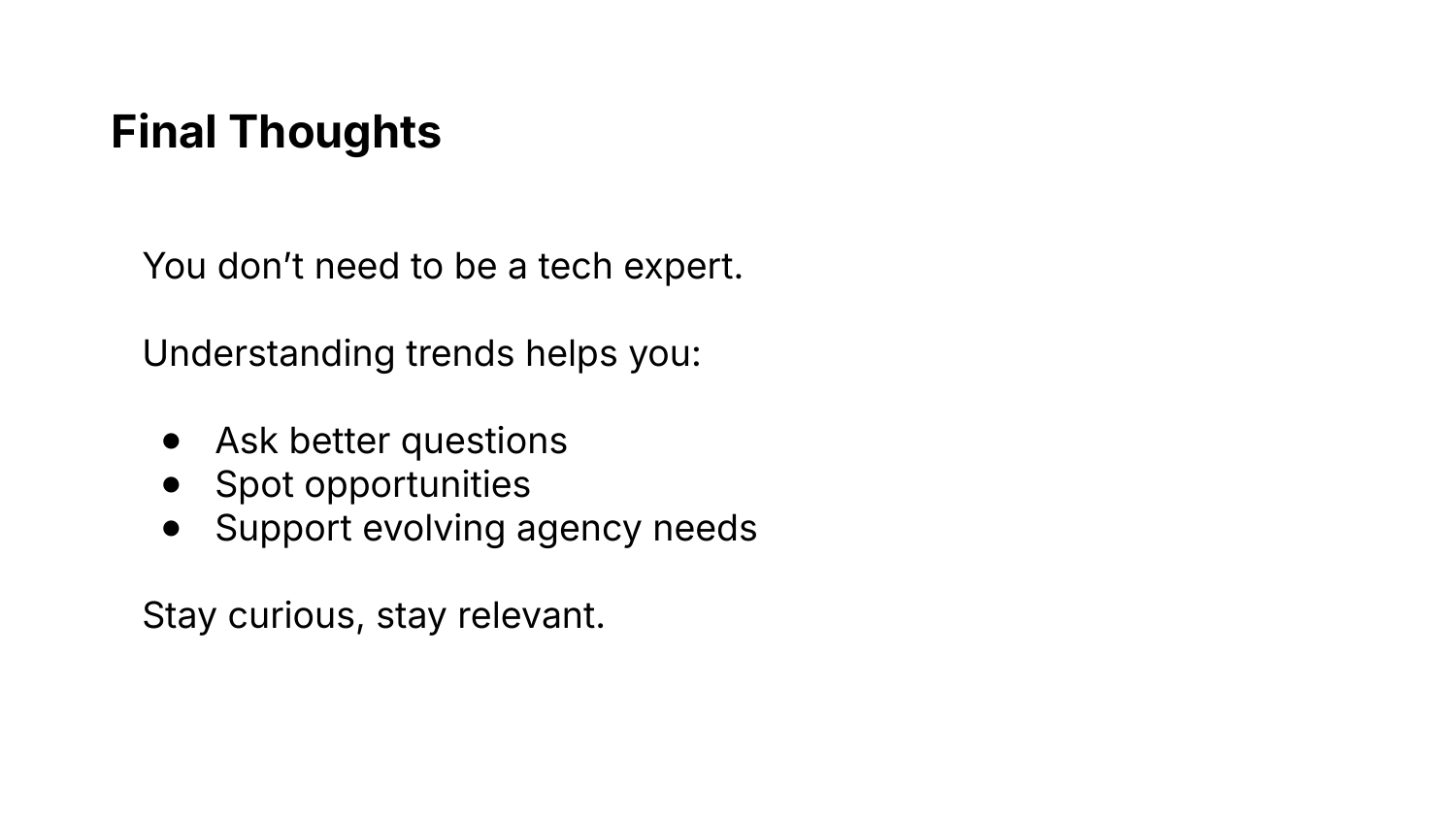

Final Thoughts
You don’t need to be a tech expert.

Understanding trends helps you:

Ask better questions
Spot opportunities
Support evolving agency needs

Stay curious, stay relevant.